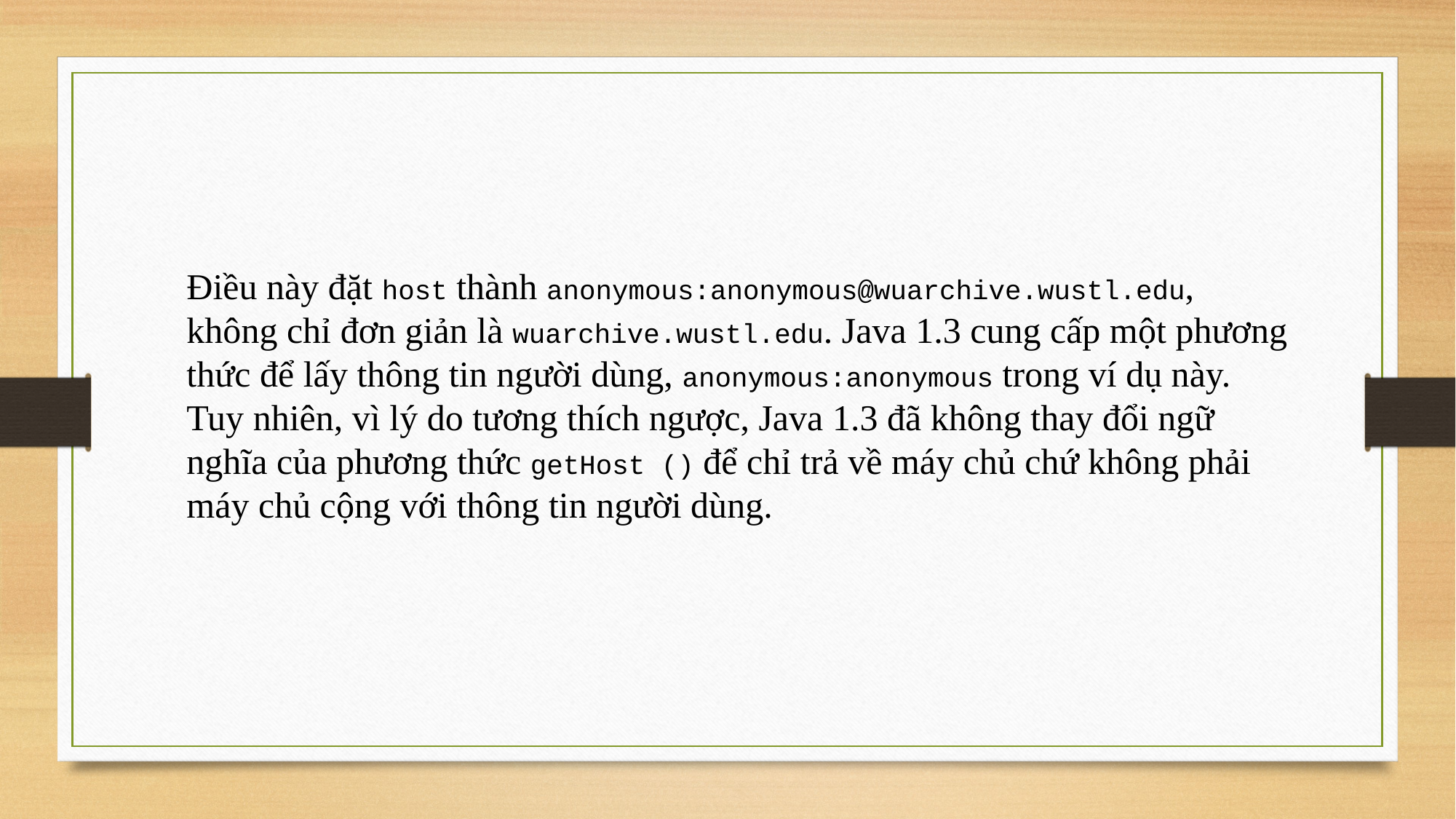

Điều này đặt host thành anonymous:anonymous@wuarchive.wustl.edu, không chỉ đơn giản là wuarchive.wustl.edu. Java 1.3 cung cấp một phương thức để lấy thông tin người dùng, anonymous:anonymous trong ví dụ này. Tuy nhiên, vì lý do tương thích ngược, Java 1.3 đã không thay đổi ngữ nghĩa của phương thức getHost () để chỉ trả về máy chủ chứ không phải máy chủ cộng với thông tin người dùng.